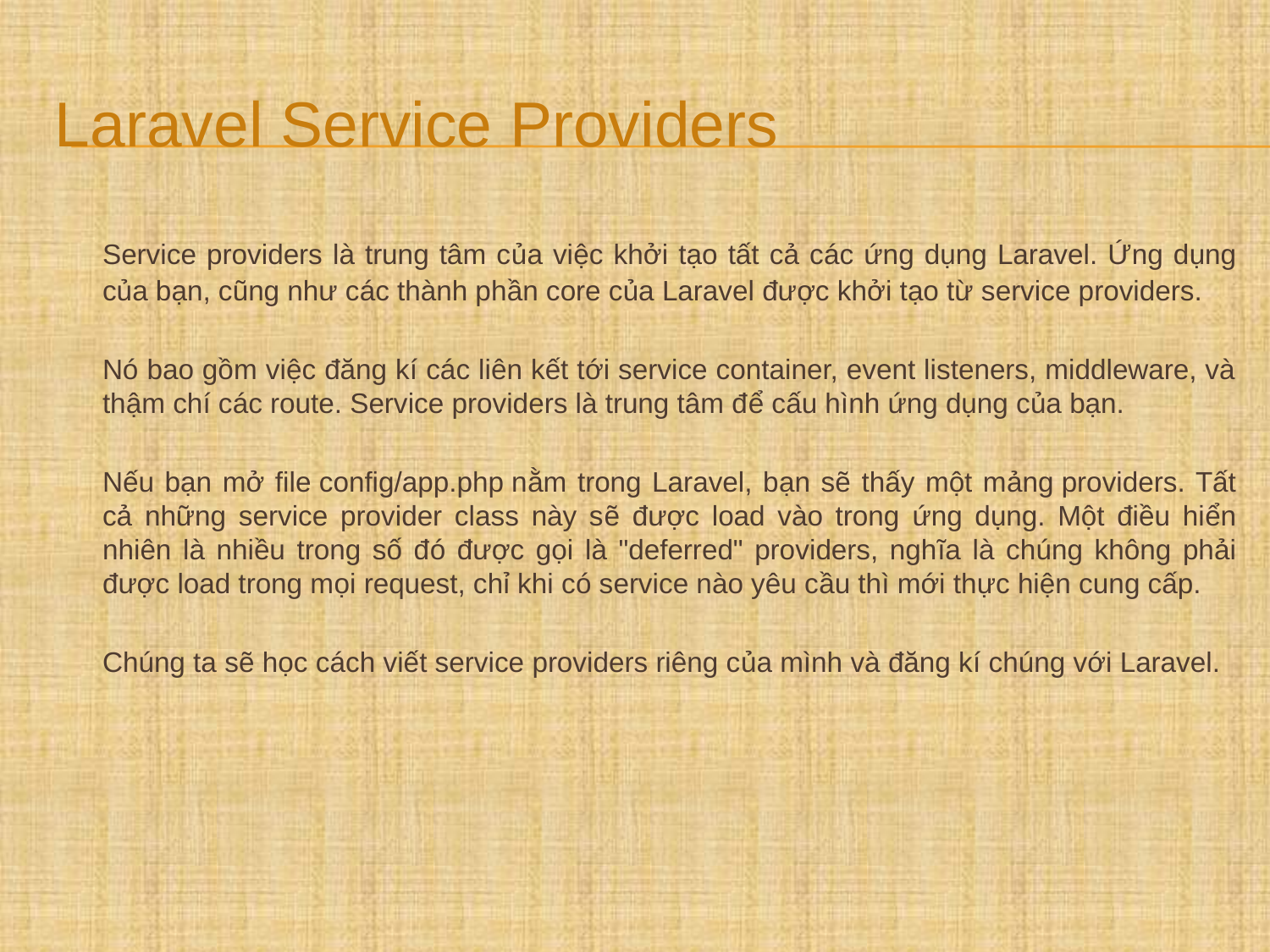

# Laravel Service Providers
	Service providers là trung tâm của việc khởi tạo tất cả các ứng dụng Laravel. Ứng dụng của bạn, cũng như các thành phần core của Laravel được khởi tạo từ service providers.

	Nó bao gồm việc đăng kí các liên kết tới service container, event listeners, middleware, và thậm chí các route. Service providers là trung tâm để cấu hình ứng dụng của bạn.

	Nếu bạn mở file config/app.php nằm trong Laravel, bạn sẽ thấy một mảng providers. Tất cả những service provider class này sẽ được load vào trong ứng dụng. Một điều hiển nhiên là nhiều trong số đó được gọi là "deferred" providers, nghĩa là chúng không phải được load trong mọi request, chỉ khi có service nào yêu cầu thì mới thực hiện cung cấp.

	Chúng ta sẽ học cách viết service providers riêng của mình và đăng kí chúng với Laravel.